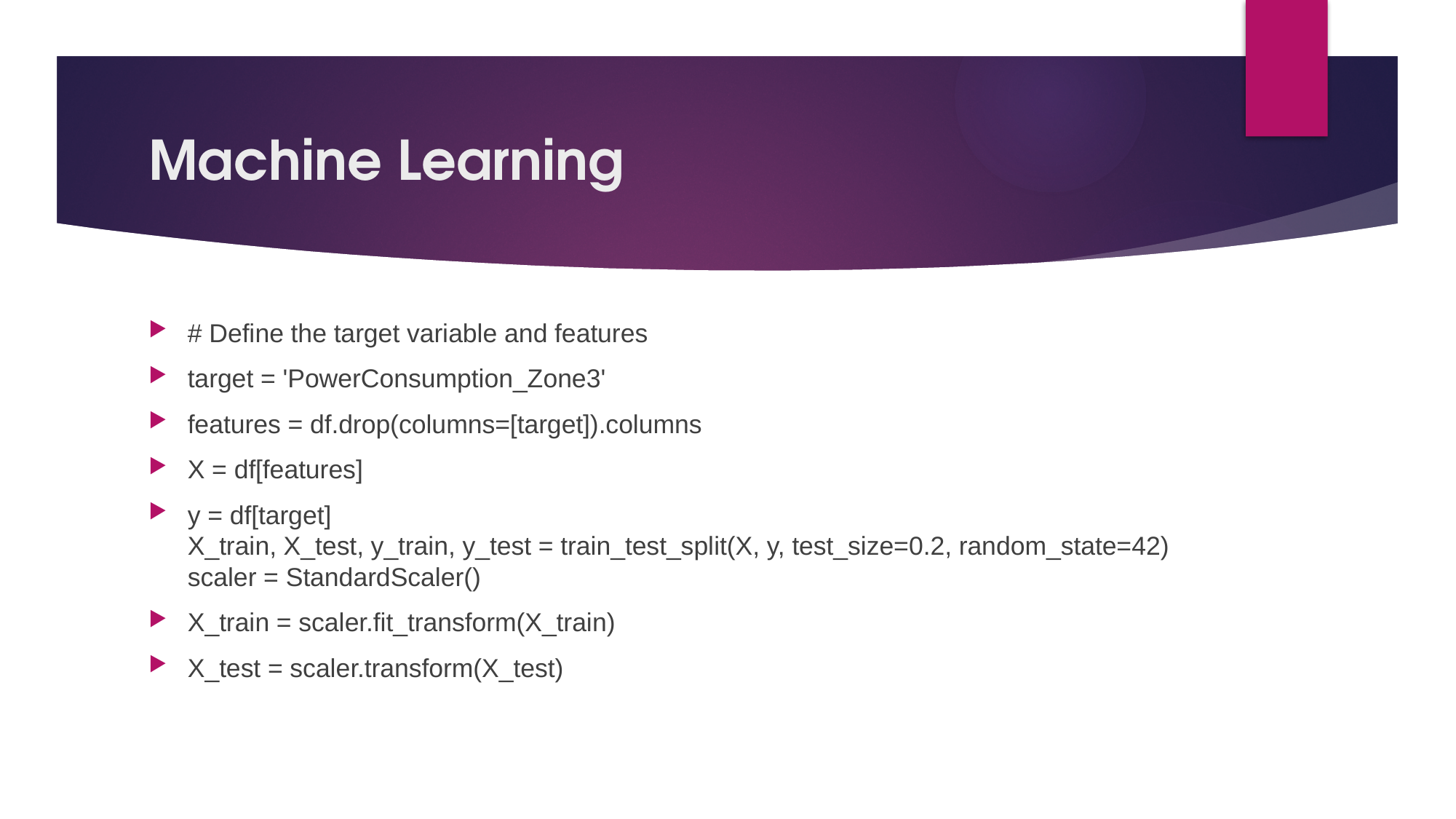

# Machine Learning
# Define the target variable and features
target = 'PowerConsumption_Zone3'
features = df.drop(columns=[target]).columns
X = df[features]
y = df[target]
X_train, X_test, y_train, y_test = train_test_split(X, y, test_size=0.2, random_state=42)
scaler = StandardScaler()
X_train = scaler.fit_transform(X_train)
X_test = scaler.transform(X_test)